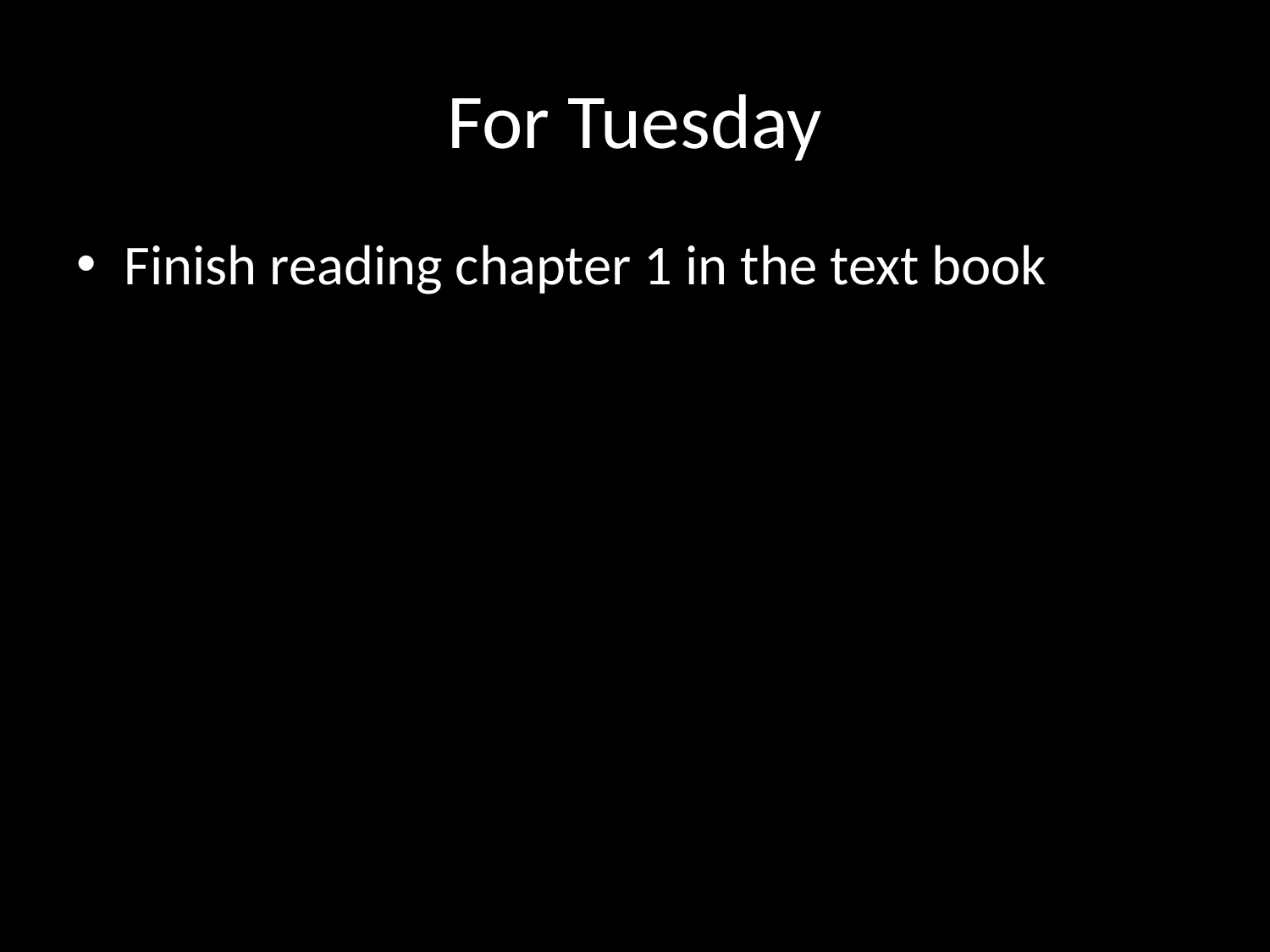

# For Tuesday
Finish reading chapter 1 in the text book